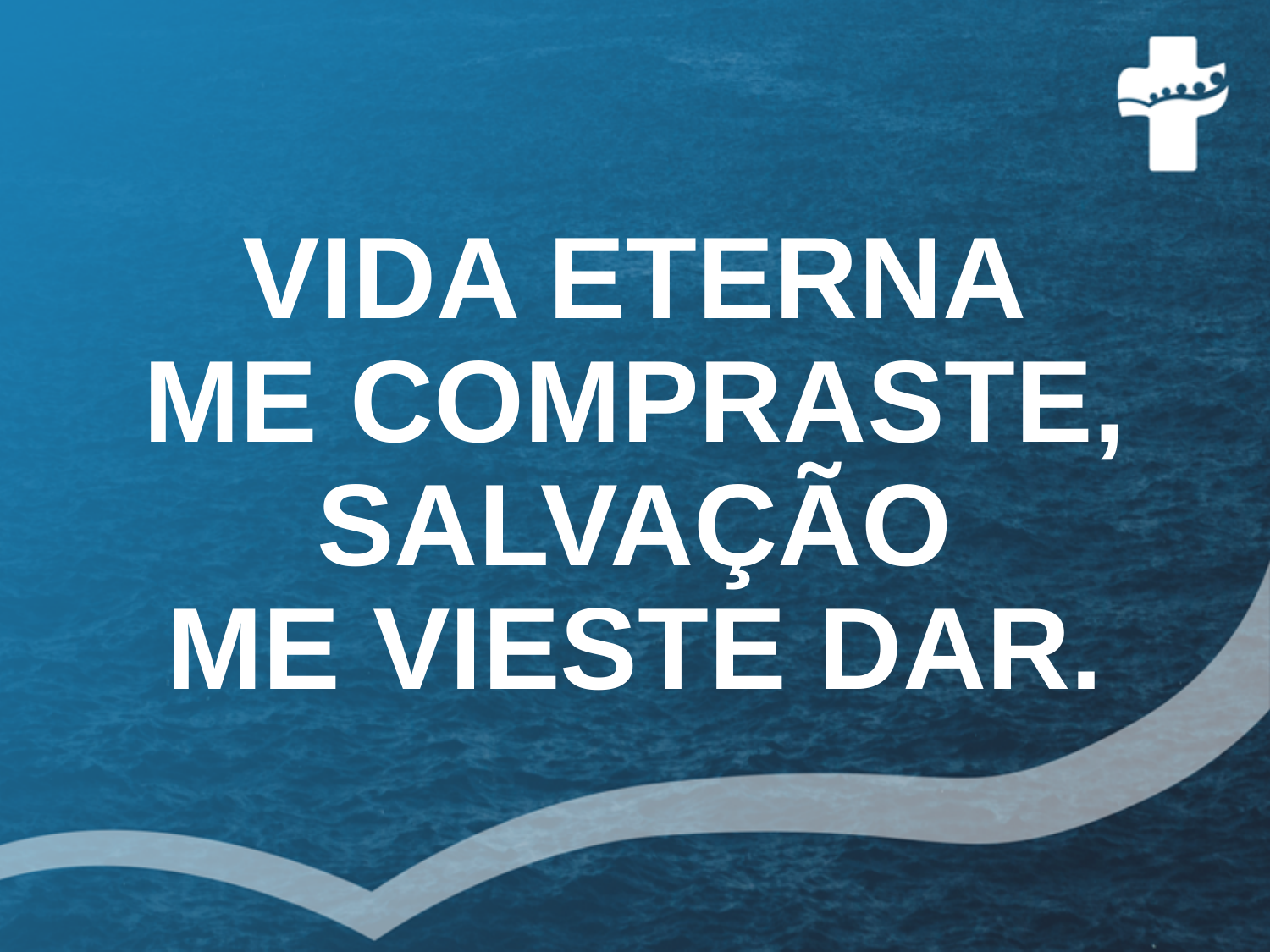

# VIDA ETERNA ME COMPRASTE, SALVAÇÃO ME VIESTE DAR.